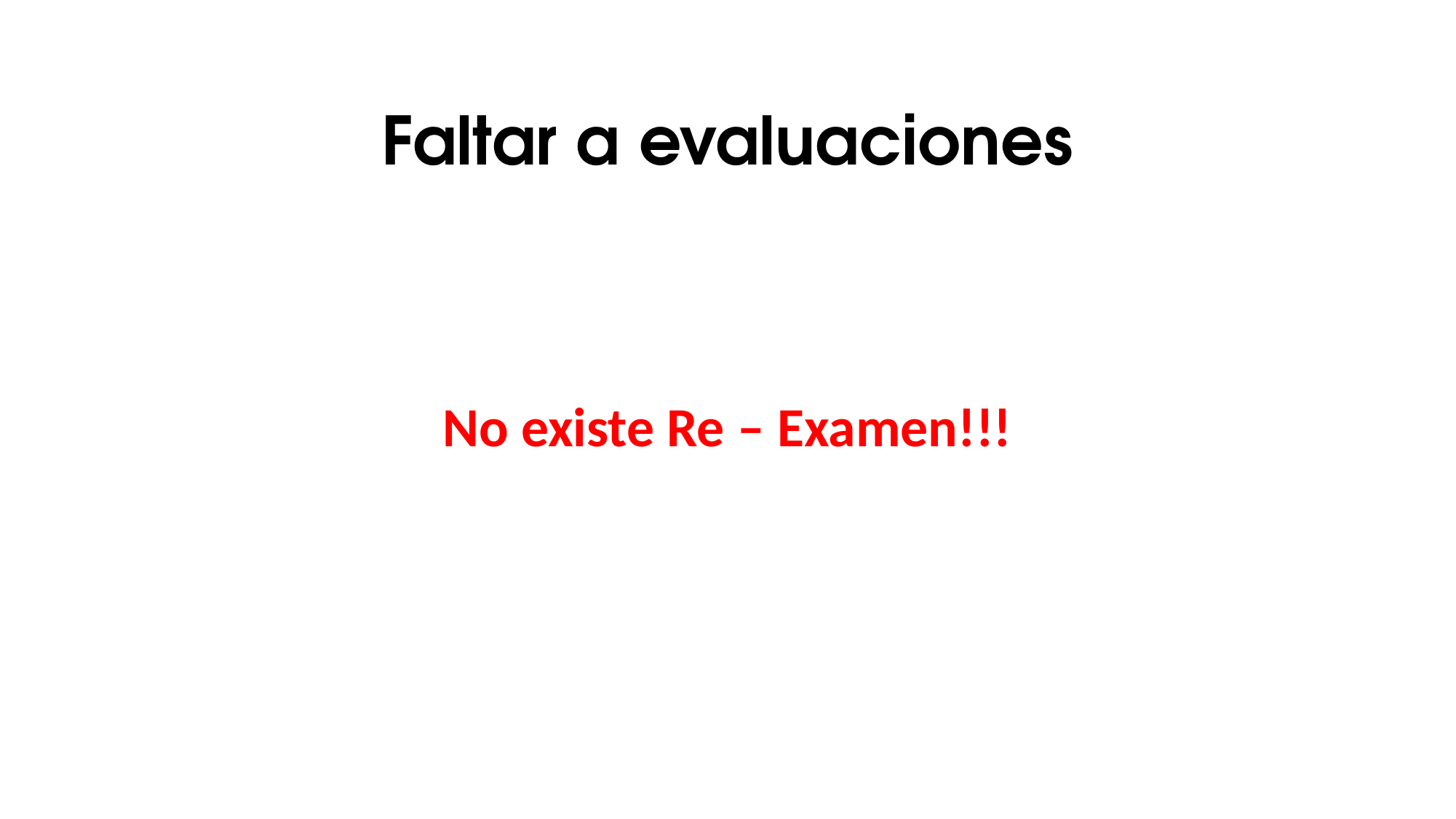

Faltar a evaluaciones
No existe Re – Examen!!!